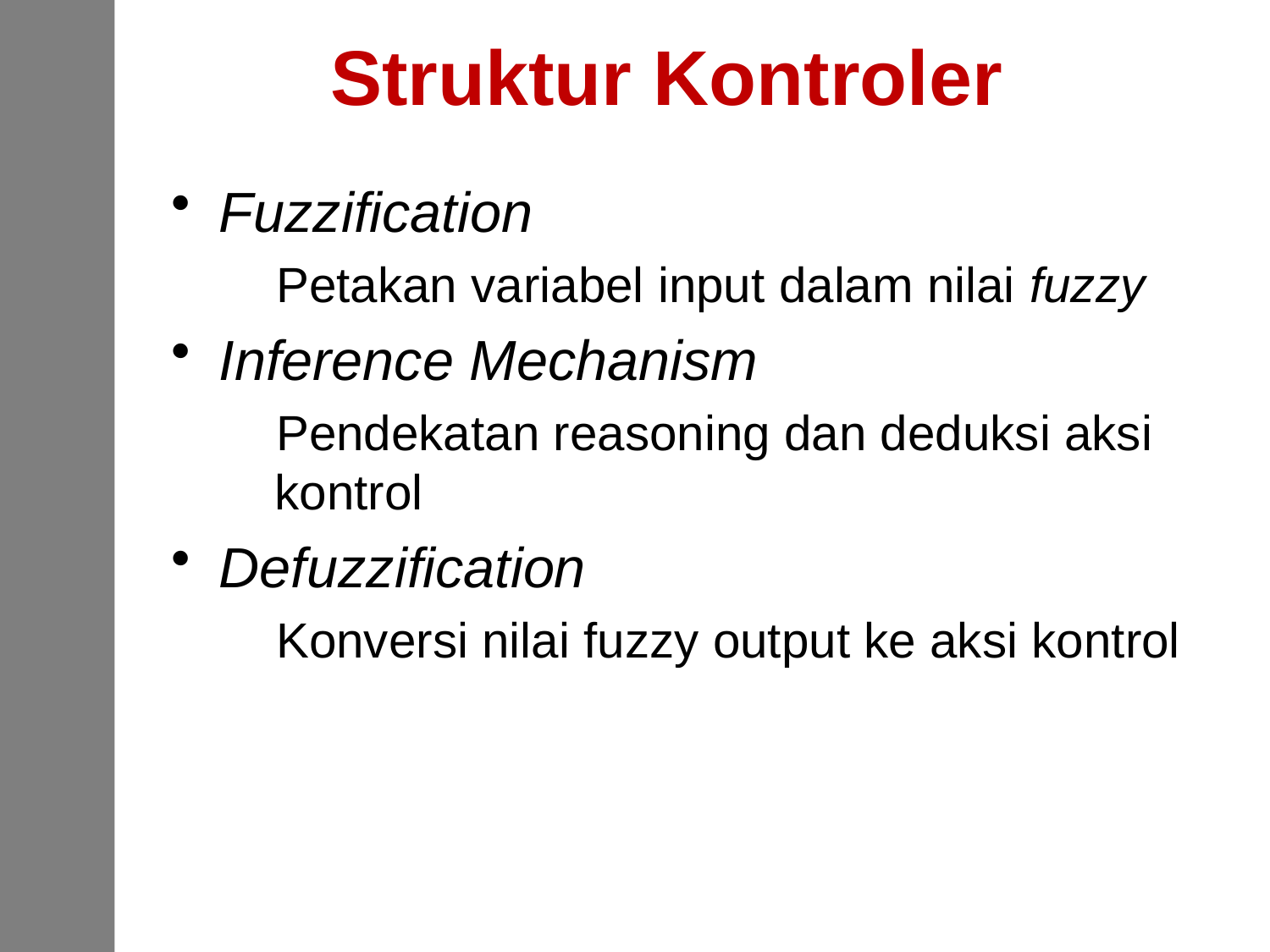

# Struktur Kontroler
Fuzzification
   Petakan variabel input dalam nilai fuzzy
Inference Mechanism
   Pendekatan reasoning dan deduksi aksi kontrol
Defuzzification
   Konversi nilai fuzzy output ke aksi kontrol